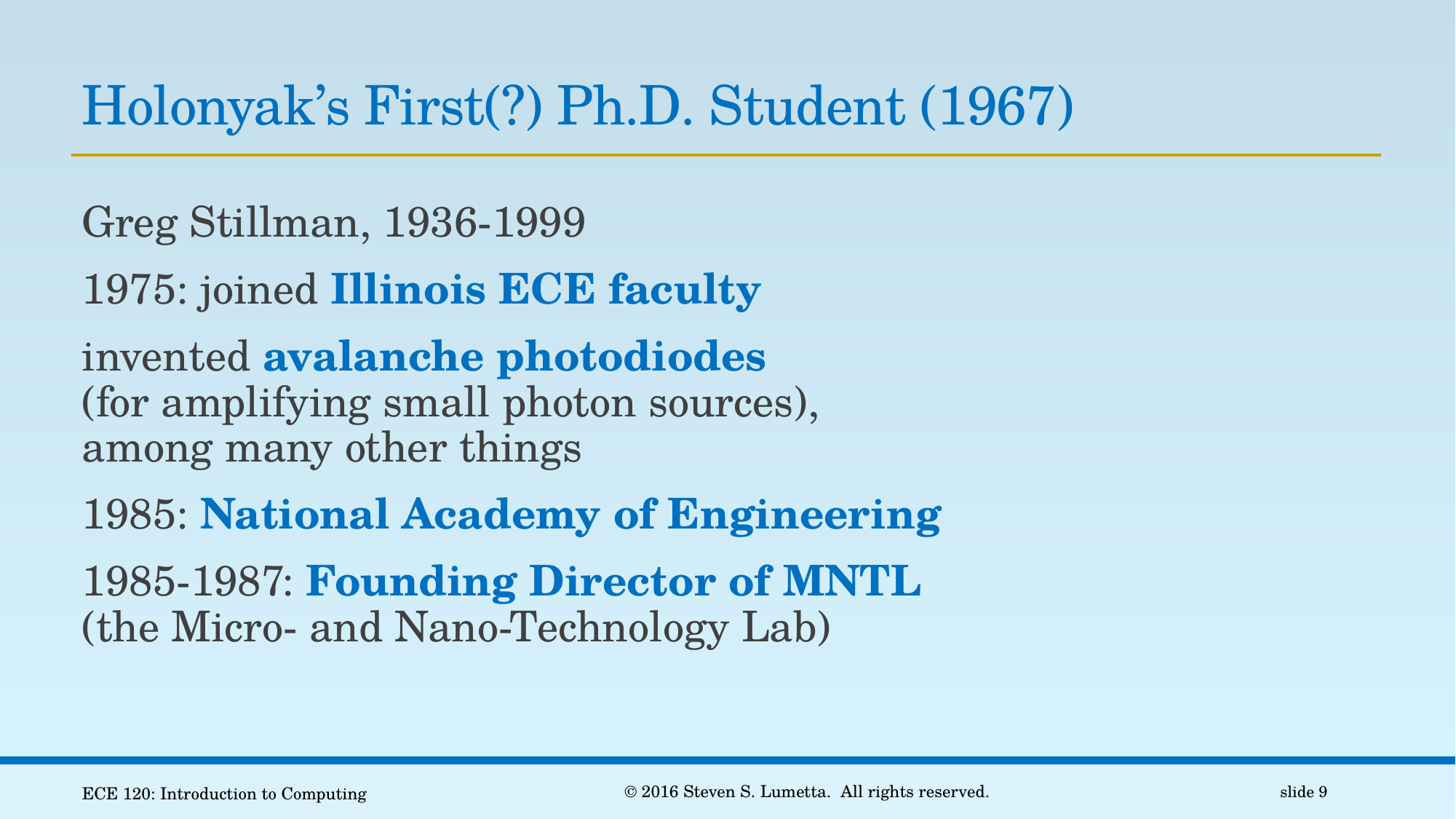

# Holonyak’s First(?) Ph.D. Student (1967)
Greg Stillman, 1936-1999
1975: joined Illinois ECE faculty
invented avalanche photodiodes
(for amplifying small photon sources),
among many other things
1985: National Academy of Engineering
1985-1987: Founding Director of MNTL
(the Micro- and Nano-Technology Lab)
ECE 120: Introduction to Computing
© 2016 Steven S. Lumetta.  All rights reserved.
slide 9